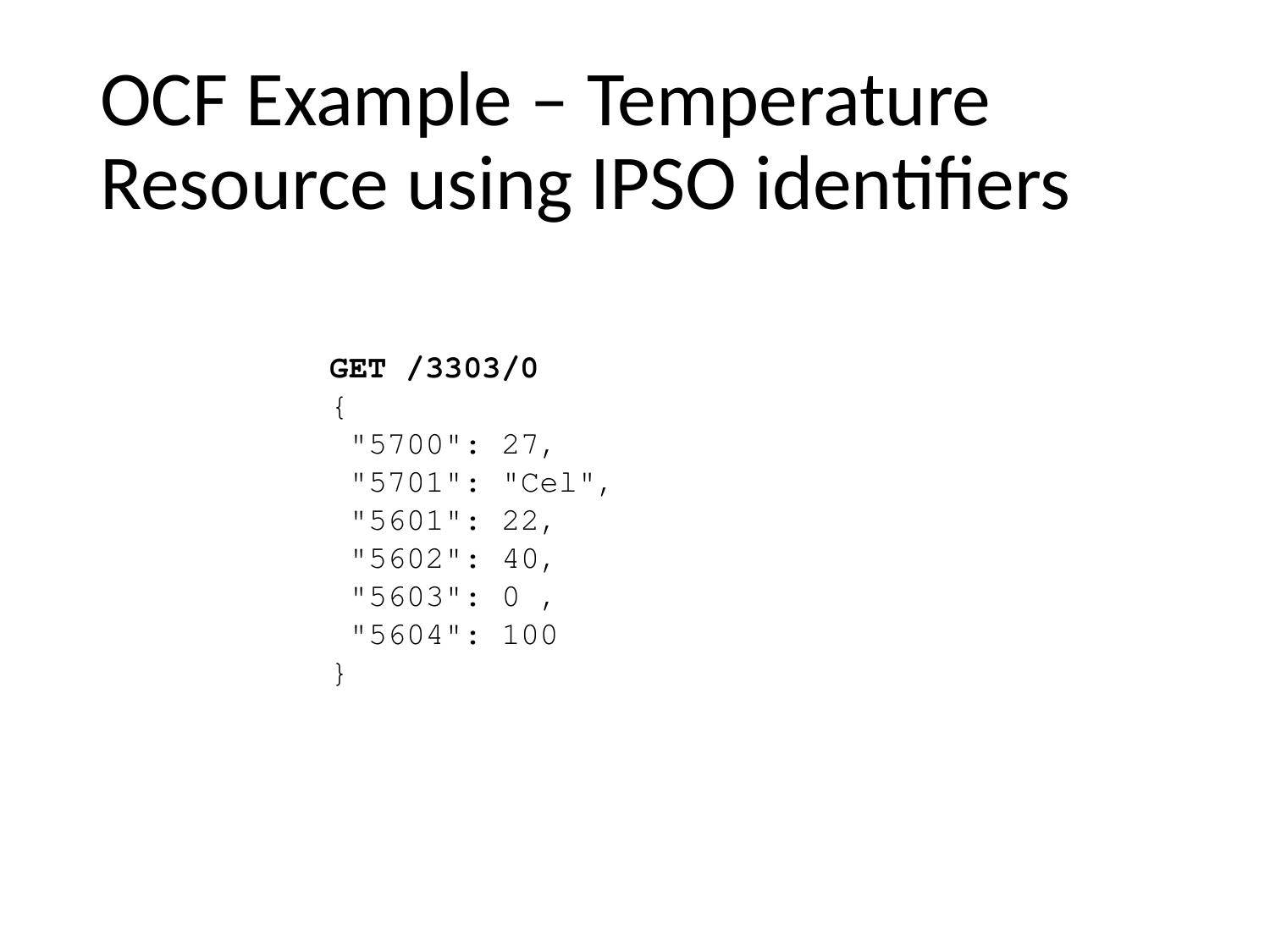

# OCF Example – Temperature Resource using IPSO identifiers
GET /3303/0
{
 "5700": 27,
 "5701": "Cel",
 "5601": 22,
 "5602": 40,
 "5603": 0 ,
 "5604": 100
}